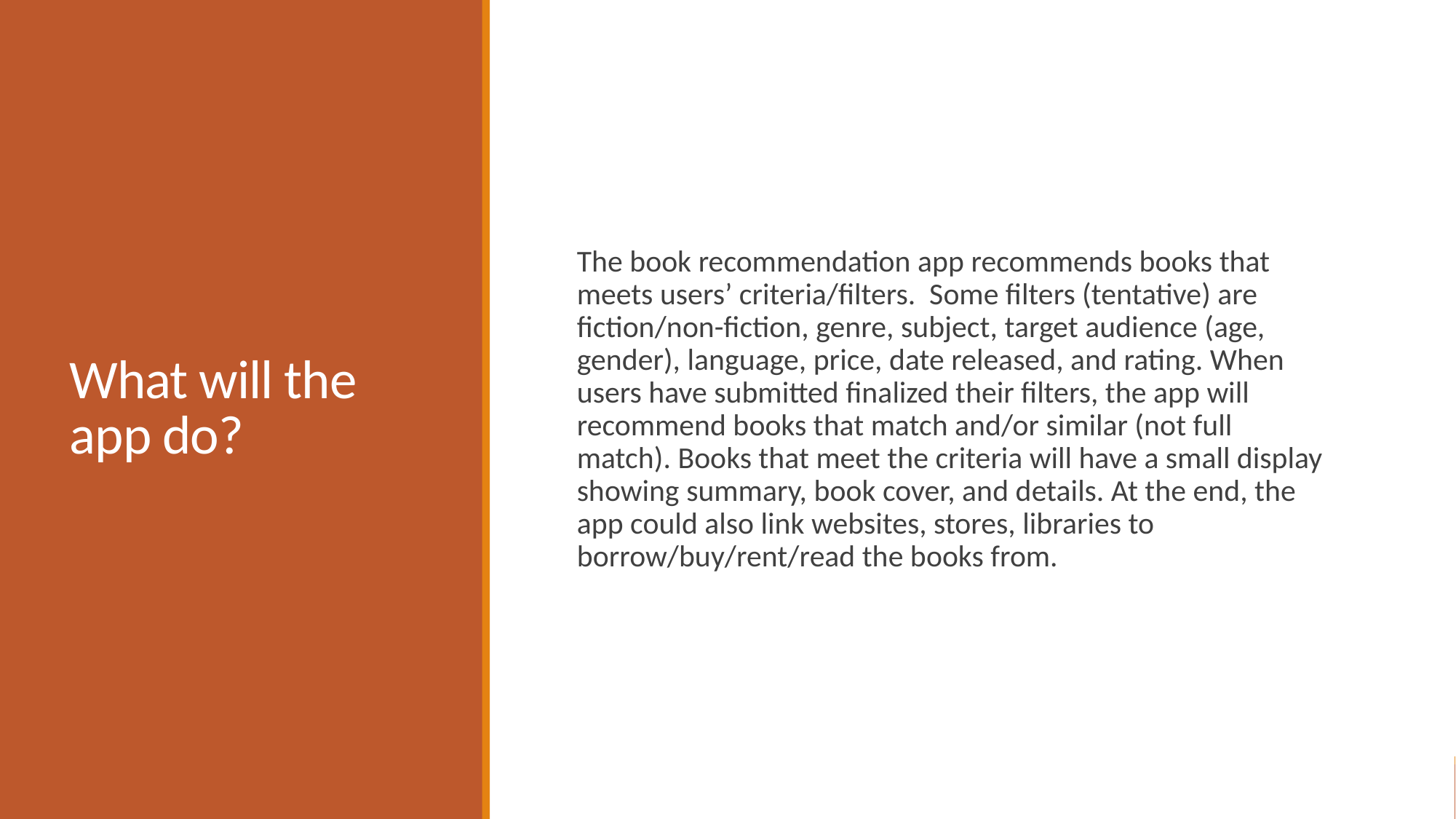

# What will the app do?
The book recommendation app recommends books that meets users’ criteria/filters.  Some filters (tentative) are fiction/non-fiction, genre, subject, target audience (age, gender), language, price, date released, and rating. When users have submitted finalized their filters, the app will recommend books that match and/or similar (not full match). Books that meet the criteria will have a small display showing summary, book cover, and details. At the end, the app could also link websites, stores, libraries to borrow/buy/rent/read the books from.